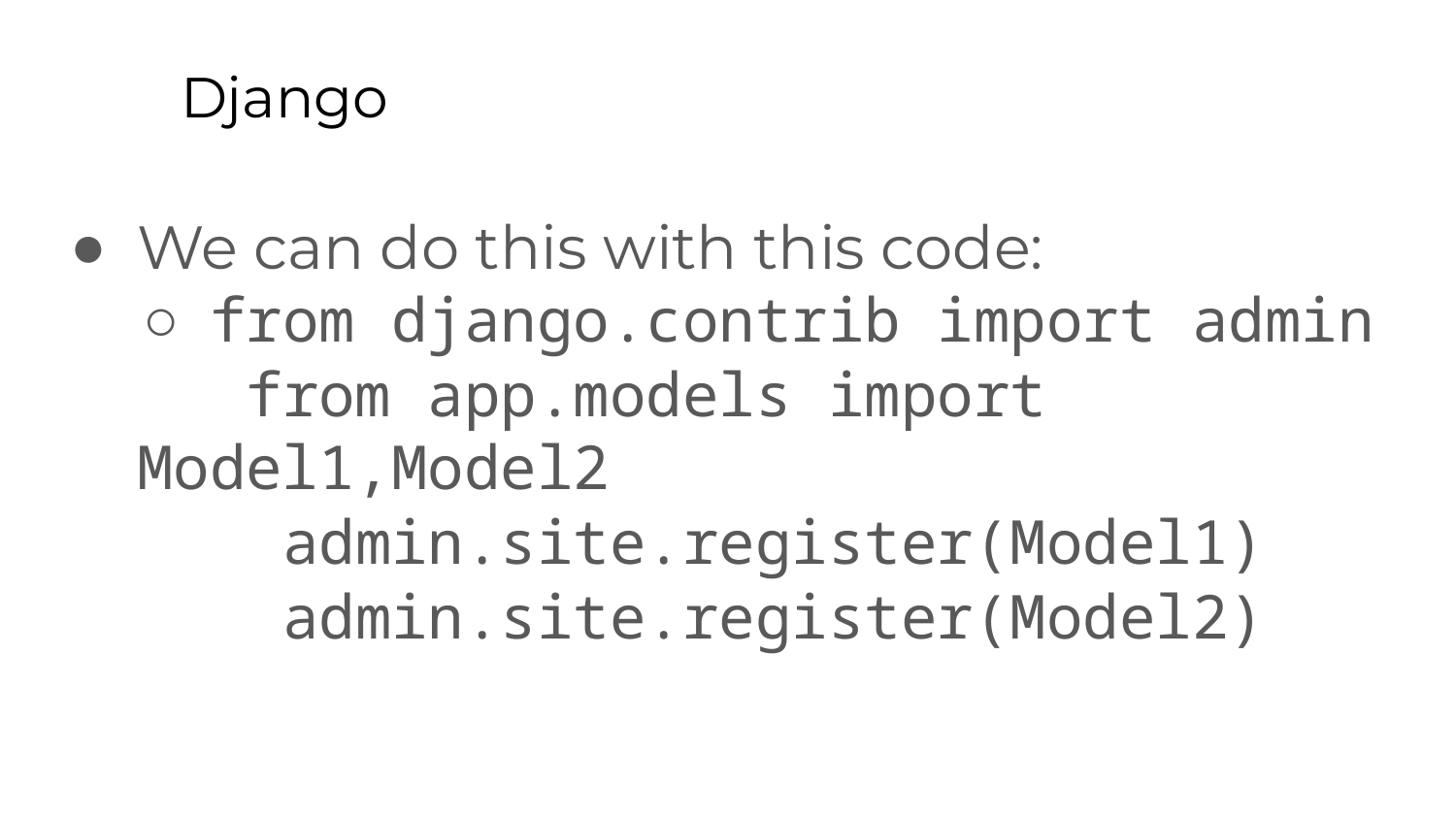

# Django
We can do this with this code:
from django.contrib import admin
   from app.models import Model1,Model2
	admin.site.register(Model1)
  	admin.site.register(Model2)